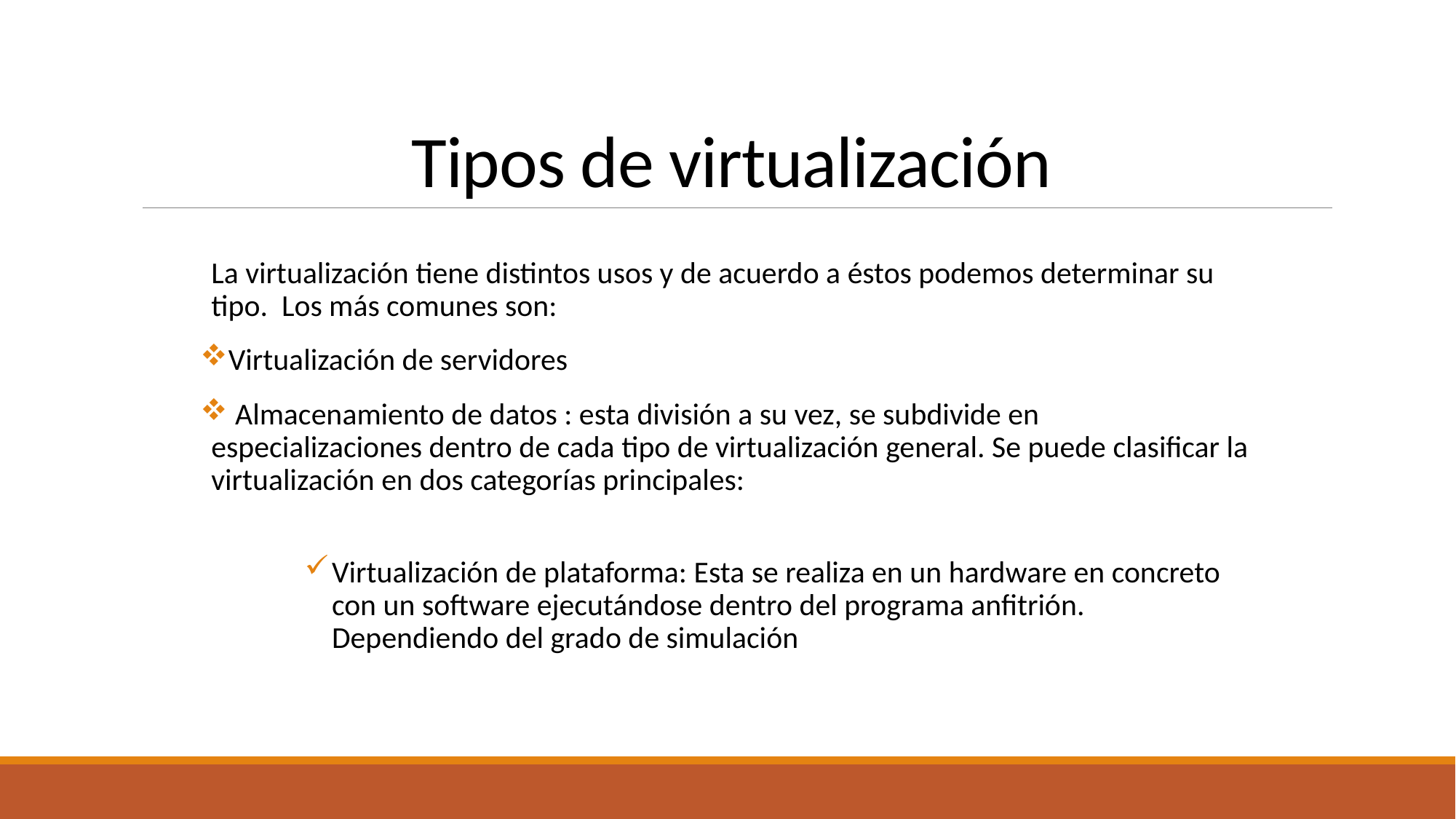

# Tipos de virtualización
La virtualización tiene distintos usos y de acuerdo a éstos podemos determinar su tipo.  Los más comunes son:
Virtualización de servidores
 Almacenamiento de datos : esta división a su vez, se subdivide en especializaciones dentro de cada tipo de virtualización general. Se puede clasificar la virtualización en dos categorías principales:

Virtualización de plataforma: Esta se realiza en un hardware en concreto con un software ejecutándose dentro del programa anfitrión. Dependiendo del grado de simulación